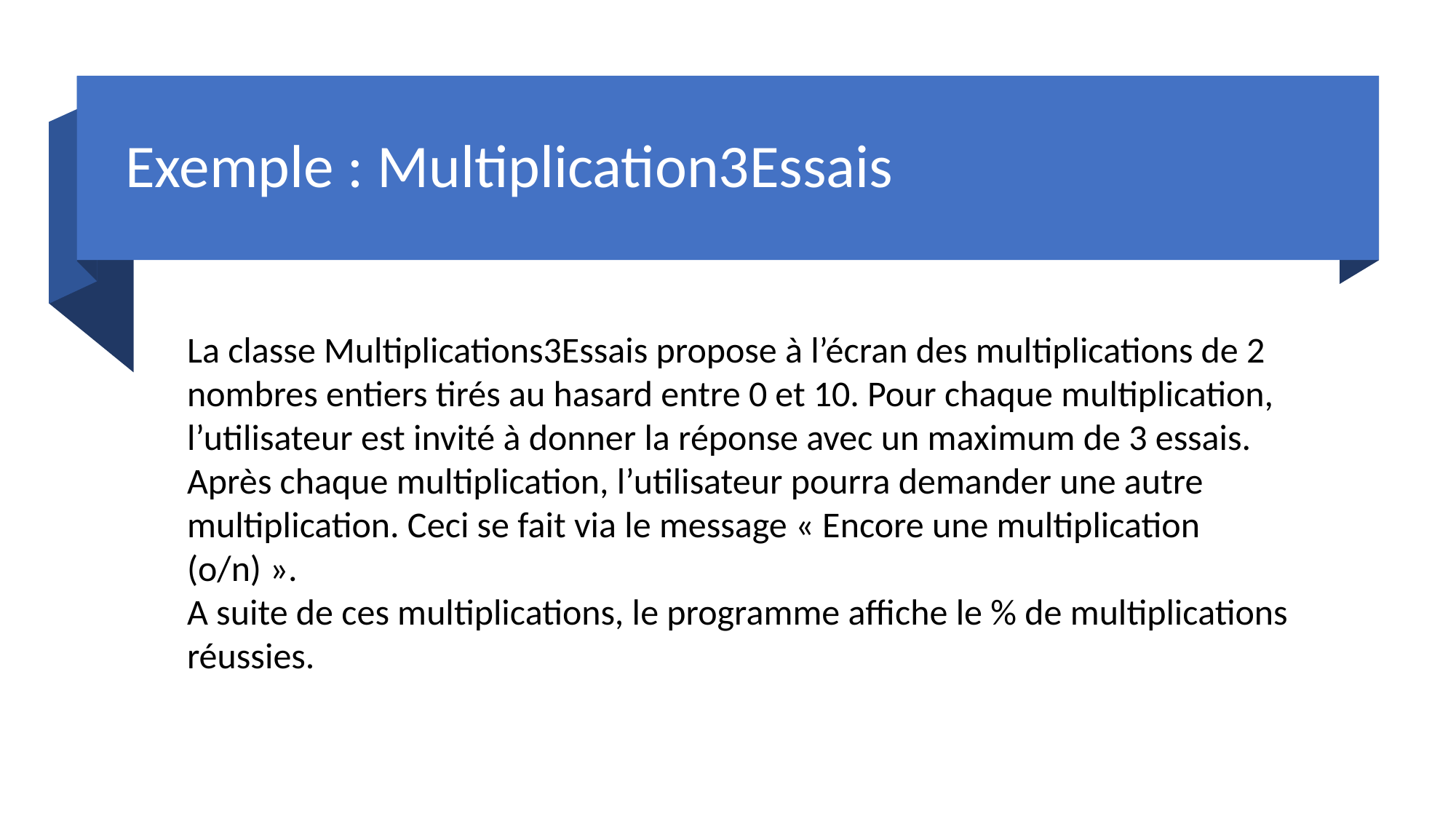

# Exemple : Multiplication3Essais

La classe Multiplications3Essais propose à l’écran des multiplications de 2 nombres entiers tirés au hasard entre 0 et 10. Pour chaque multiplication, l’utilisateur est invité à donner la réponse avec un maximum de 3 essais.
Après chaque multiplication, l’utilisateur pourra demander une autre multiplication. Ceci se fait via le message « Encore une multiplication (o/n) ».
A suite de ces multiplications, le programme affiche le % de multiplications réussies.